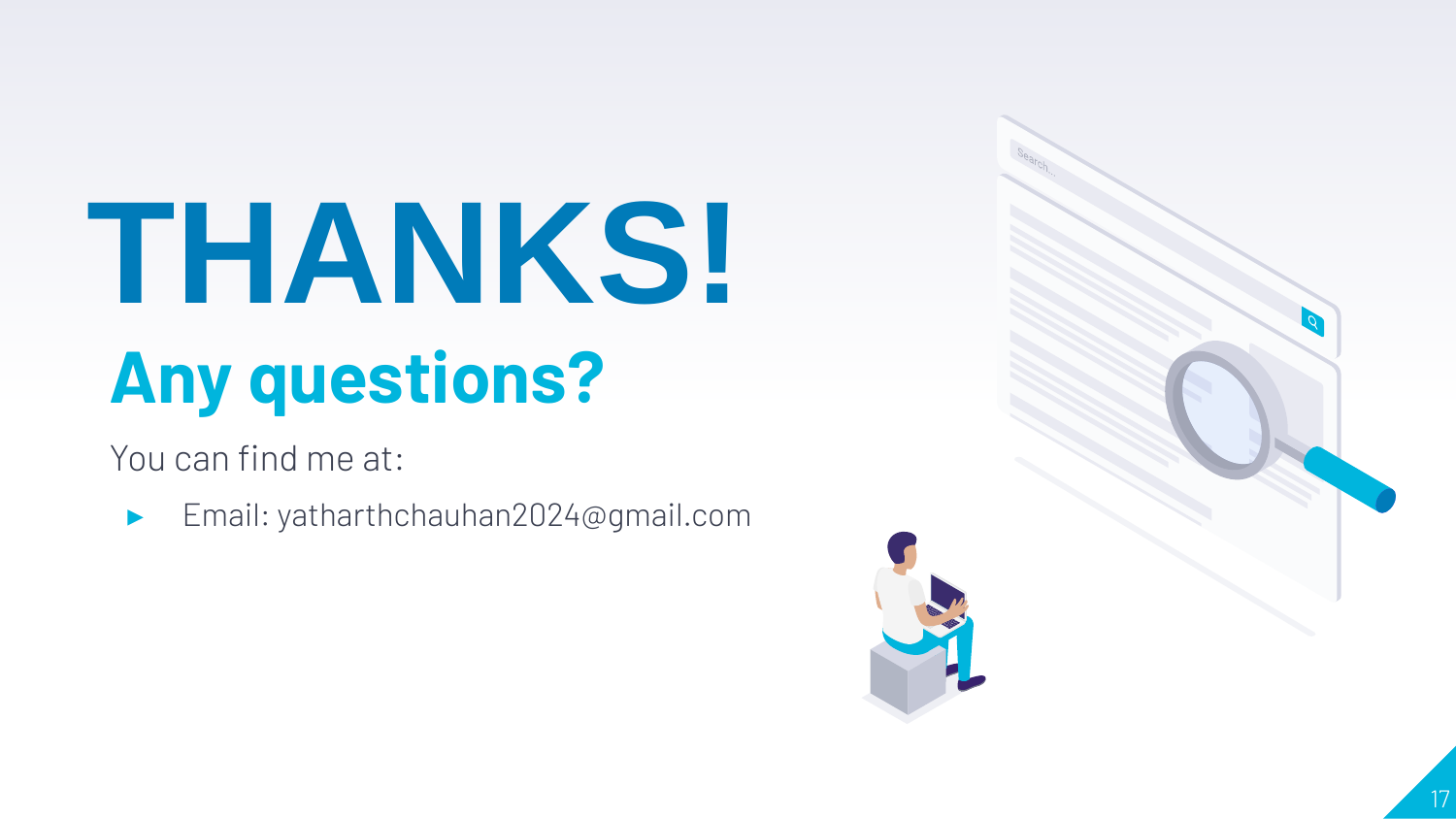

THANKS!
Any questions?
You can find me at:
Email: yatharthchauhan2024@gmail.com
17